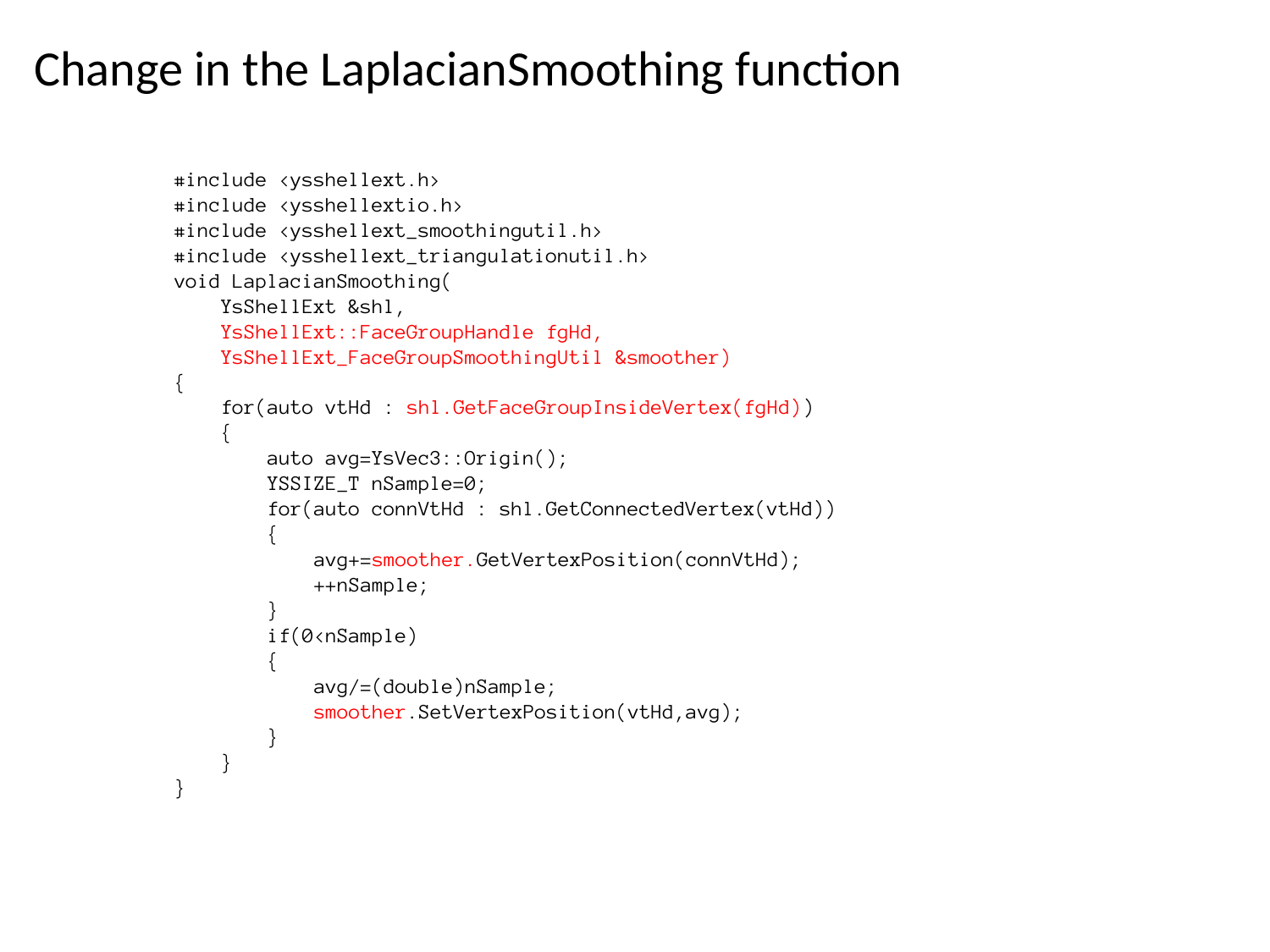

# Change in the LaplacianSmoothing function
#include <ysshellext.h>
#include <ysshellextio.h>
#include <ysshellext_smoothingutil.h>
#include <ysshellext_triangulationutil.h>
void LaplacianSmoothing(
    YsShellExt &shl,
    YsShellExt::FaceGroupHandle fgHd,
    YsShellExt_FaceGroupSmoothingUtil &smoother)
{
    for(auto vtHd : shl.GetFaceGroupInsideVertex(fgHd))
    {
        auto avg=YsVec3::Origin();
        YSSIZE_T nSample=0;
        for(auto connVtHd : shl.GetConnectedVertex(vtHd))
        {
            avg+=smoother.GetVertexPosition(connVtHd);
            ++nSample;
        }
        if(0<nSample)
        {
            avg/=(double)nSample;
            smoother.SetVertexPosition(vtHd,avg);
        }
    }
}